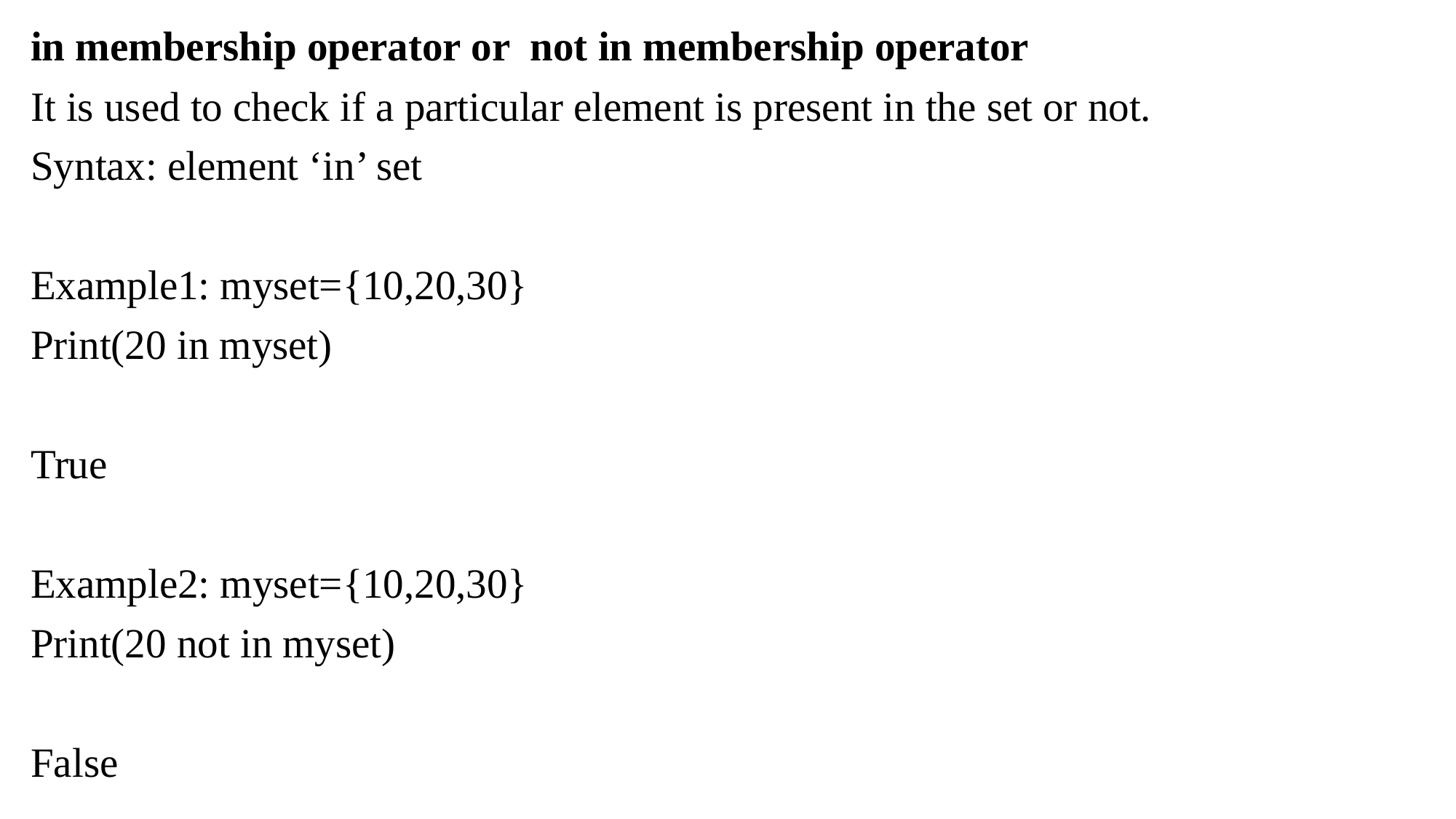

in membership operator or  not in membership operator
It is used to check if a particular element is present in the set or not.
Syntax: element ‘in’ set

Example1: myset={10,20,30}
Print(20 in myset)

True

Example2: myset={10,20,30}
Print(20 not in myset)

False